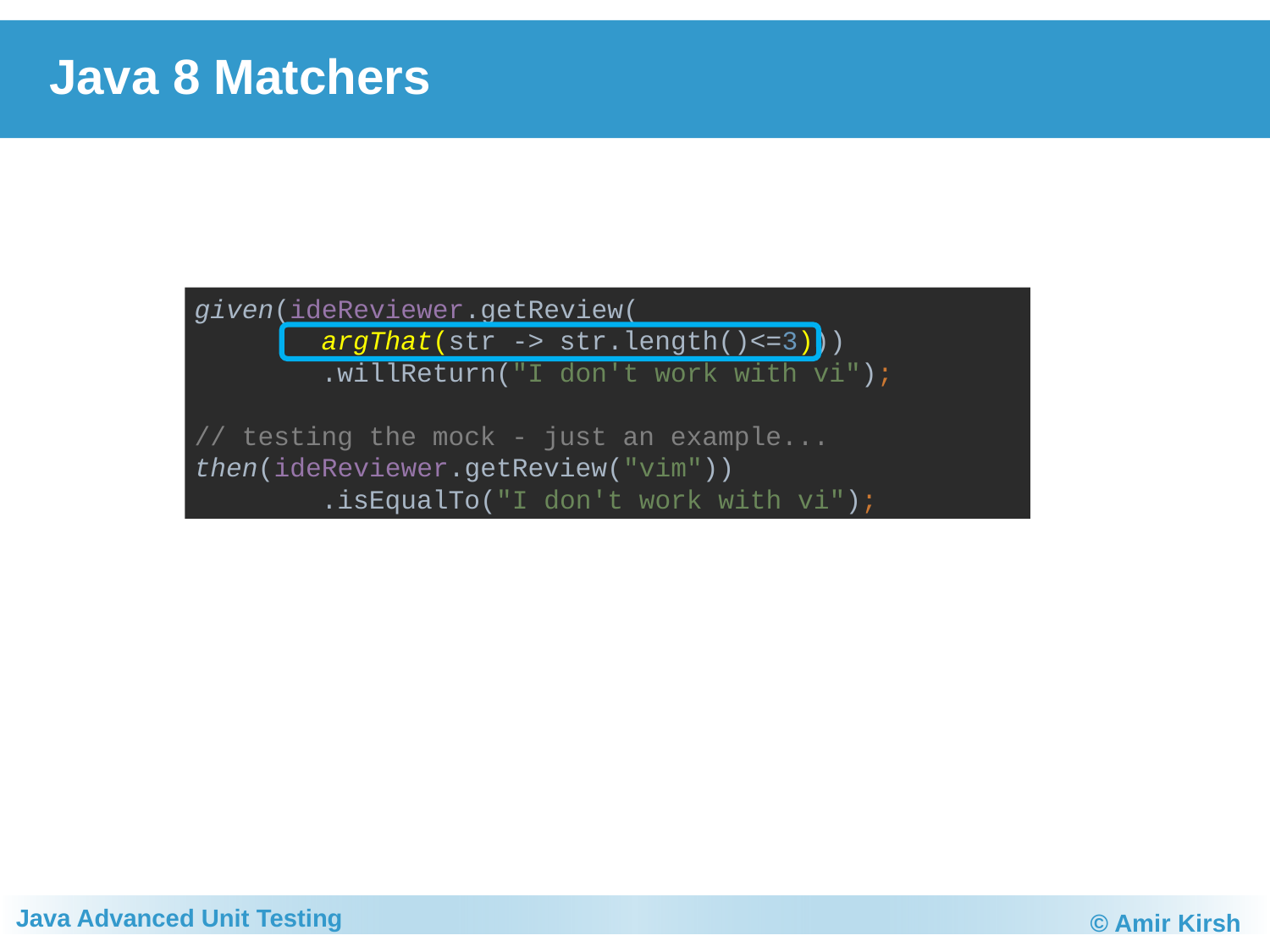

# Java 8 Matchers
given(ideReviewer.getReview(
	argThat(str -> str.length()<=3)))
	.willReturn("I don't work with vi");
// testing the mock - just an example...
then(ideReviewer.getReview("vim"))
	.isEqualTo("I don't work with vi");